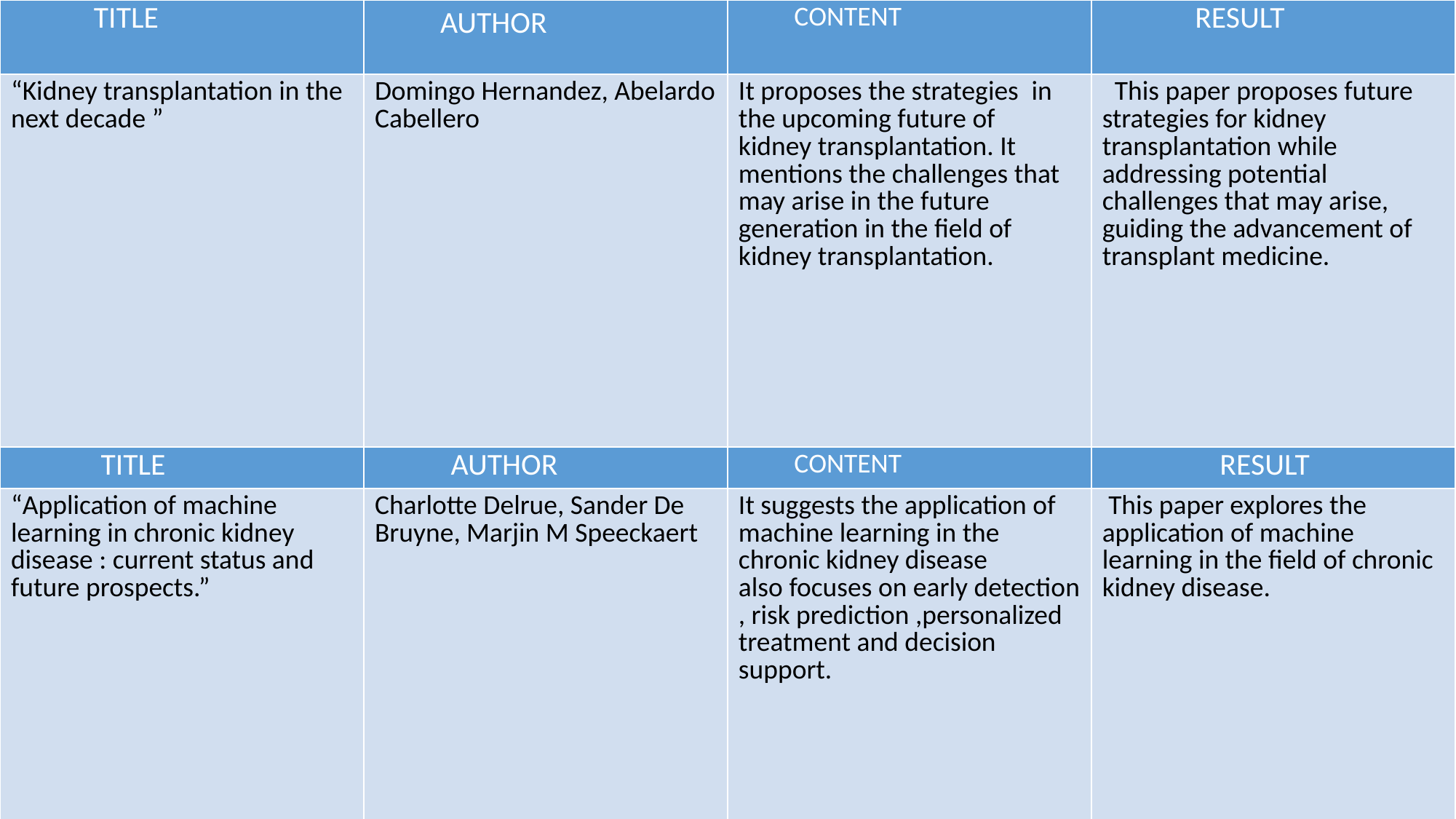

| TITLE | AUTHOR | CONTENT | RESULT |
| --- | --- | --- | --- |
| “Kidney transplantation in the next decade ” | Domingo Hernandez, Abelardo Cabellero | It proposes the strategies  in the upcoming future of  kidney transplantation. It mentions the challenges that may arise in the future generation in the field of kidney transplantation. | This paper proposes future strategies for kidney transplantation while addressing potential challenges that may arise, guiding the advancement of transplant medicine. |
| TITLE | AUTHOR | CONTENT | RESULT |
| --- | --- | --- | --- |
| “Application of machine learning in chronic kidney disease : current status and future prospects.” | Charlotte Delrue, Sander De Bruyne, Marjin M Speeckaert | It suggests the application of machine learning in the chronic kidney disease also focuses on early detection , risk prediction ,personalized treatment and decision support. | This paper explores the application of machine learning in the field of chronic kidney disease. |